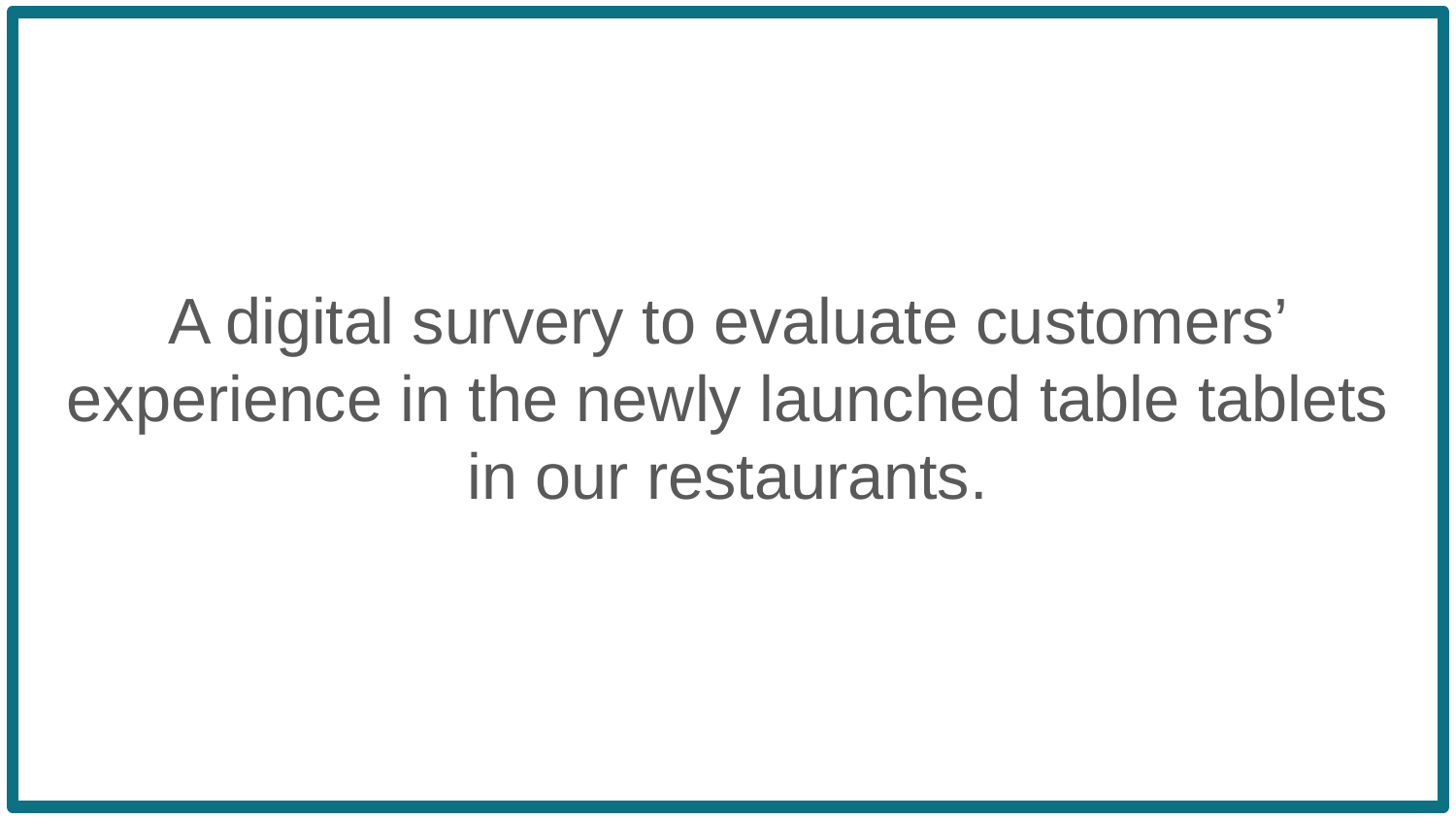

A digital survery to evaluate customers’ experience in the newly launched table tablets in our restaurants.